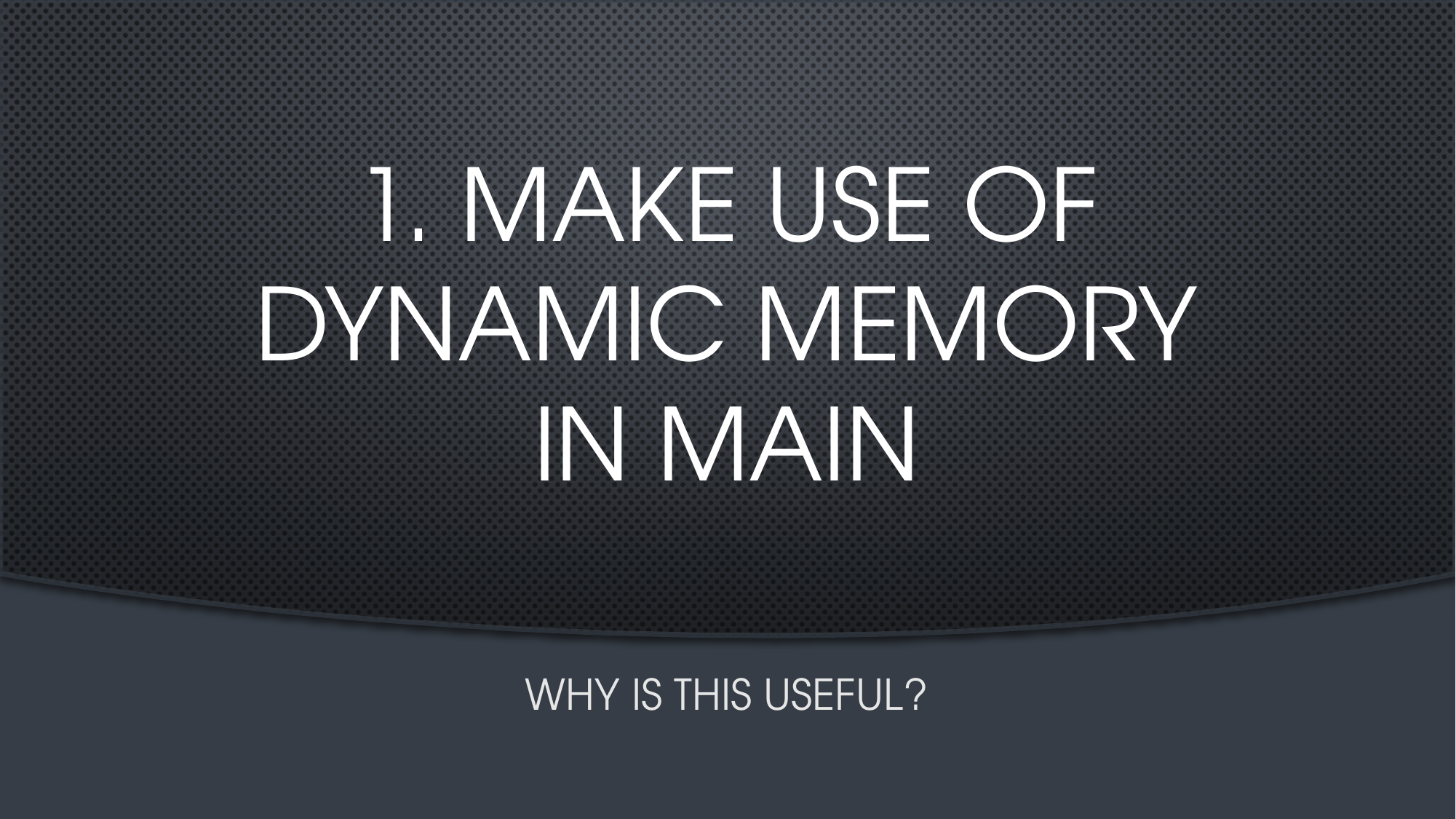

# 1. Make use of dynamic memory in main
Why is this useful?